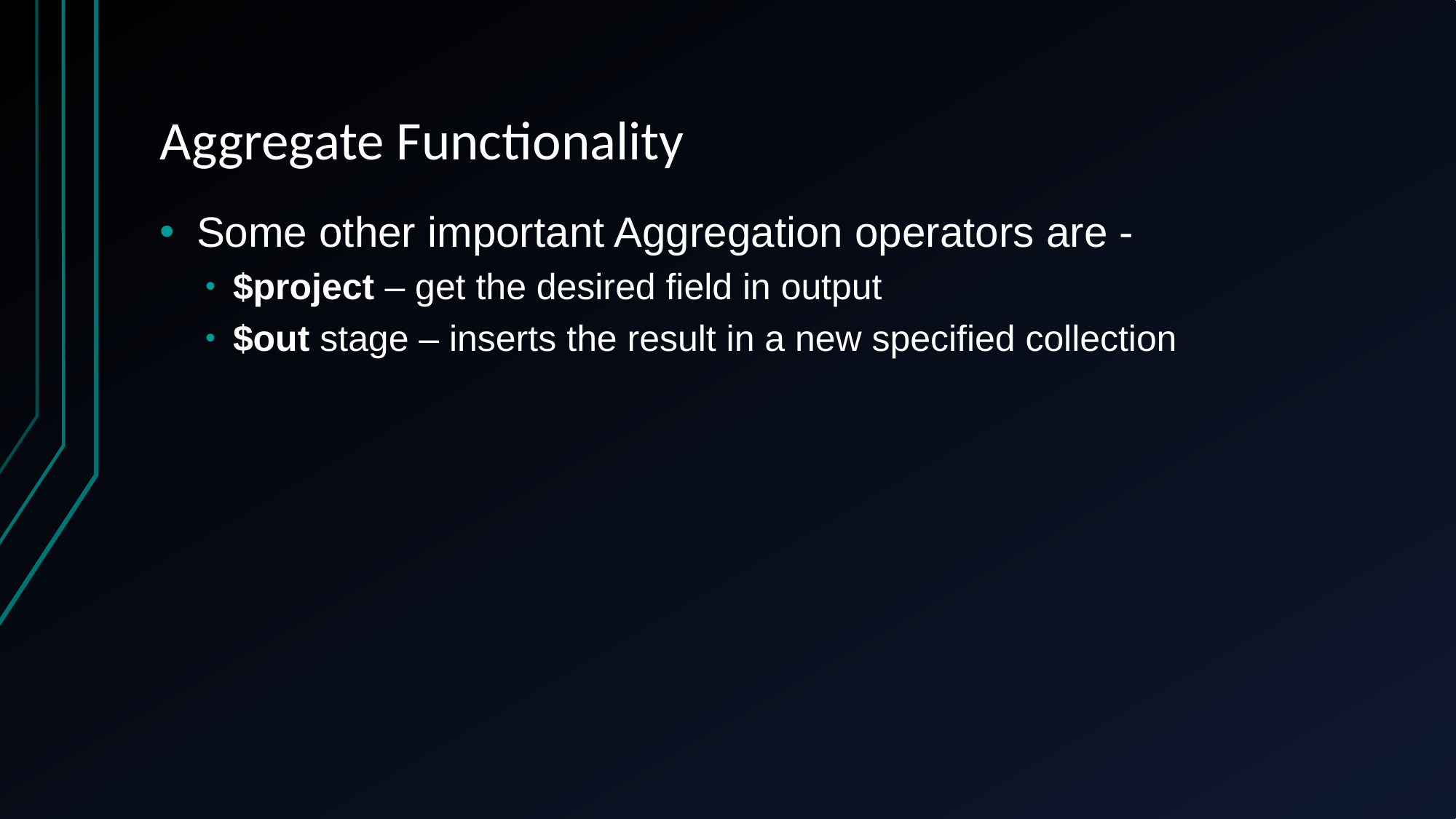

# Aggregate Functionality
Some other important Aggregation operators are -
$project – get the desired field in output
$out stage – inserts the result in a new specified collection